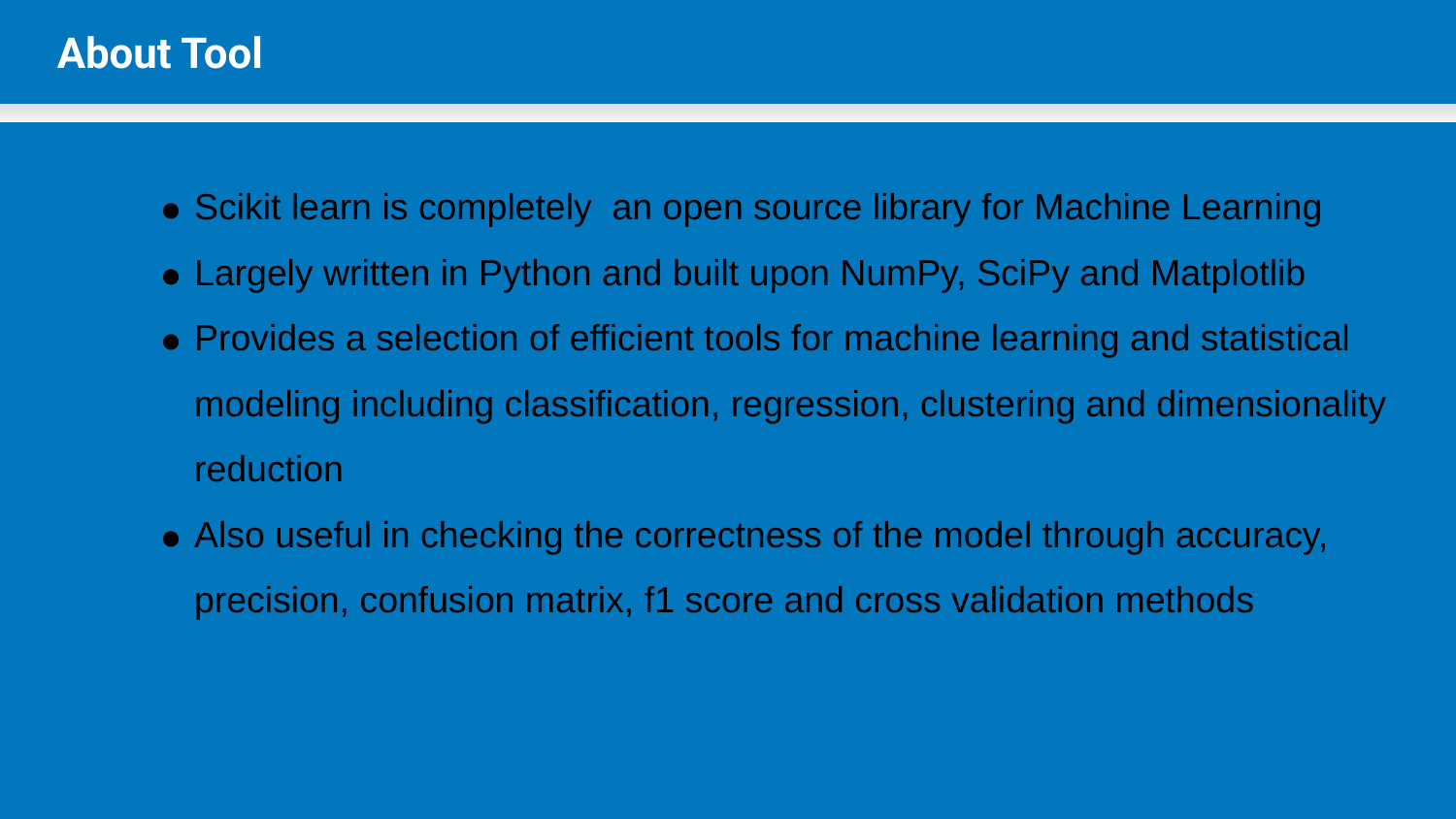

About Tool

Scikit learn is completely  an open source library for Machine Learning
Largely written in Python and built upon NumPy, SciPy and Matplotlib
Provides a selection of efficient tools for machine learning and statistical modeling including classification, regression, clustering and dimensionality reduction
Also useful in checking the correctness of the model through accuracy, precision, confusion matrix, f1 score and cross validation methods